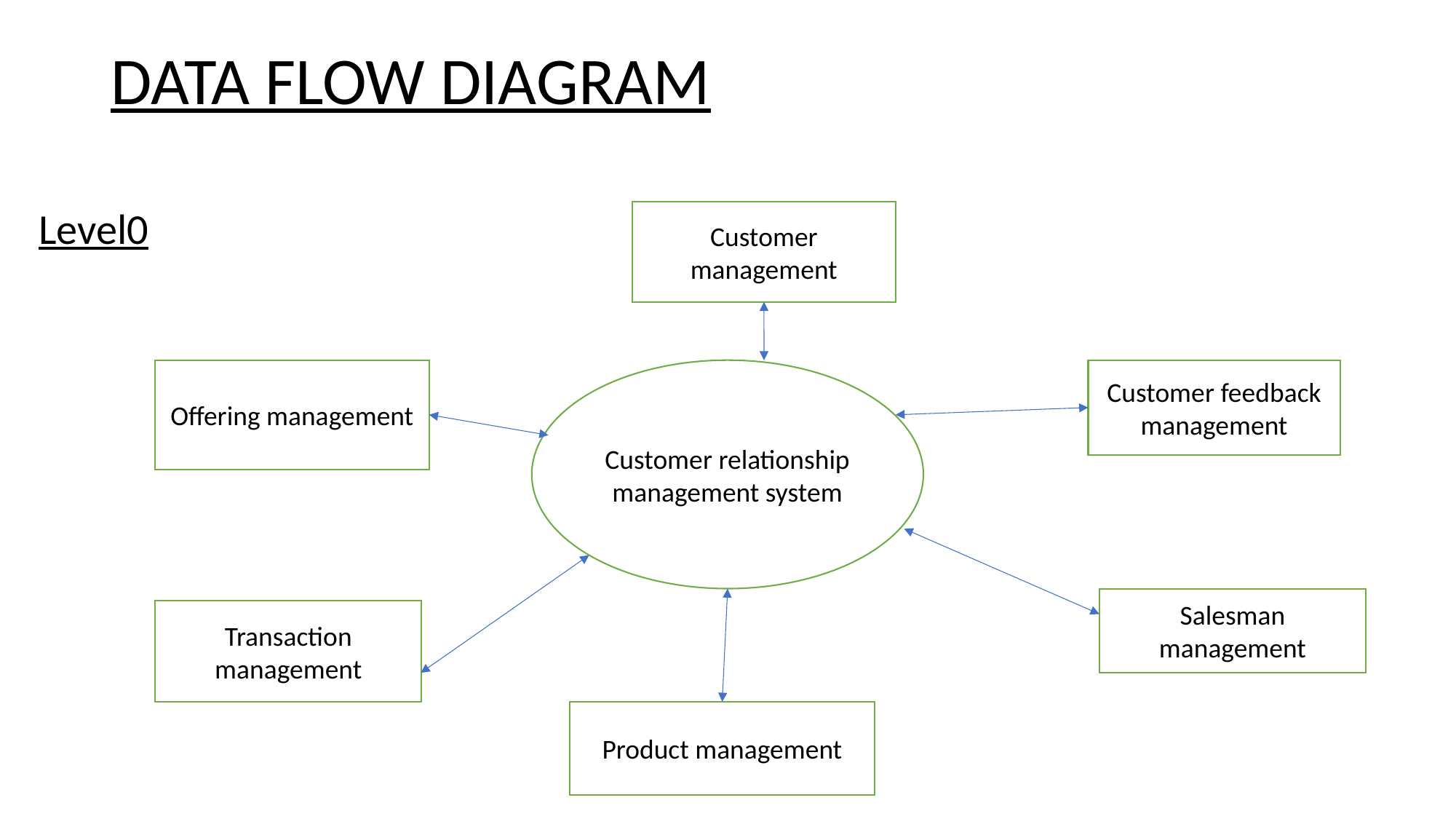

# DATA FLOW DIAGRAM
Level0

Customer management
Offering management
Customer relationship management system
Customer feedback management
Salesman management
Transaction management
Product management